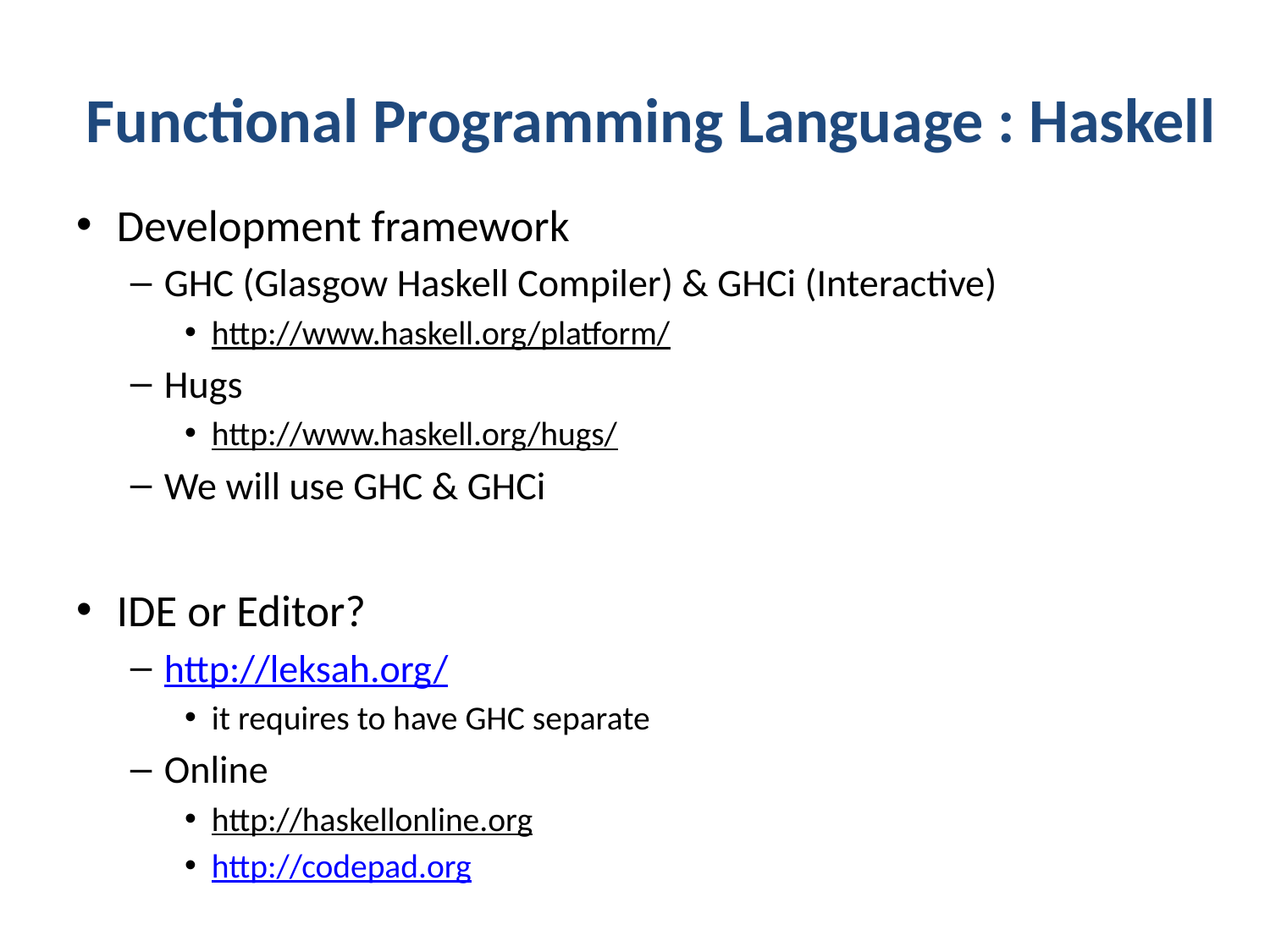

# Functional Programming Language : Haskell
Development framework
GHC (Glasgow Haskell Compiler) & GHCi (Interactive)
http://www.haskell.org/platform/
Hugs
http://www.haskell.org/hugs/
We will use GHC & GHCi

IDE or Editor?
http://leksah.org/
it requires to have GHC separate
Online
http://haskellonline.org
http://codepad.org